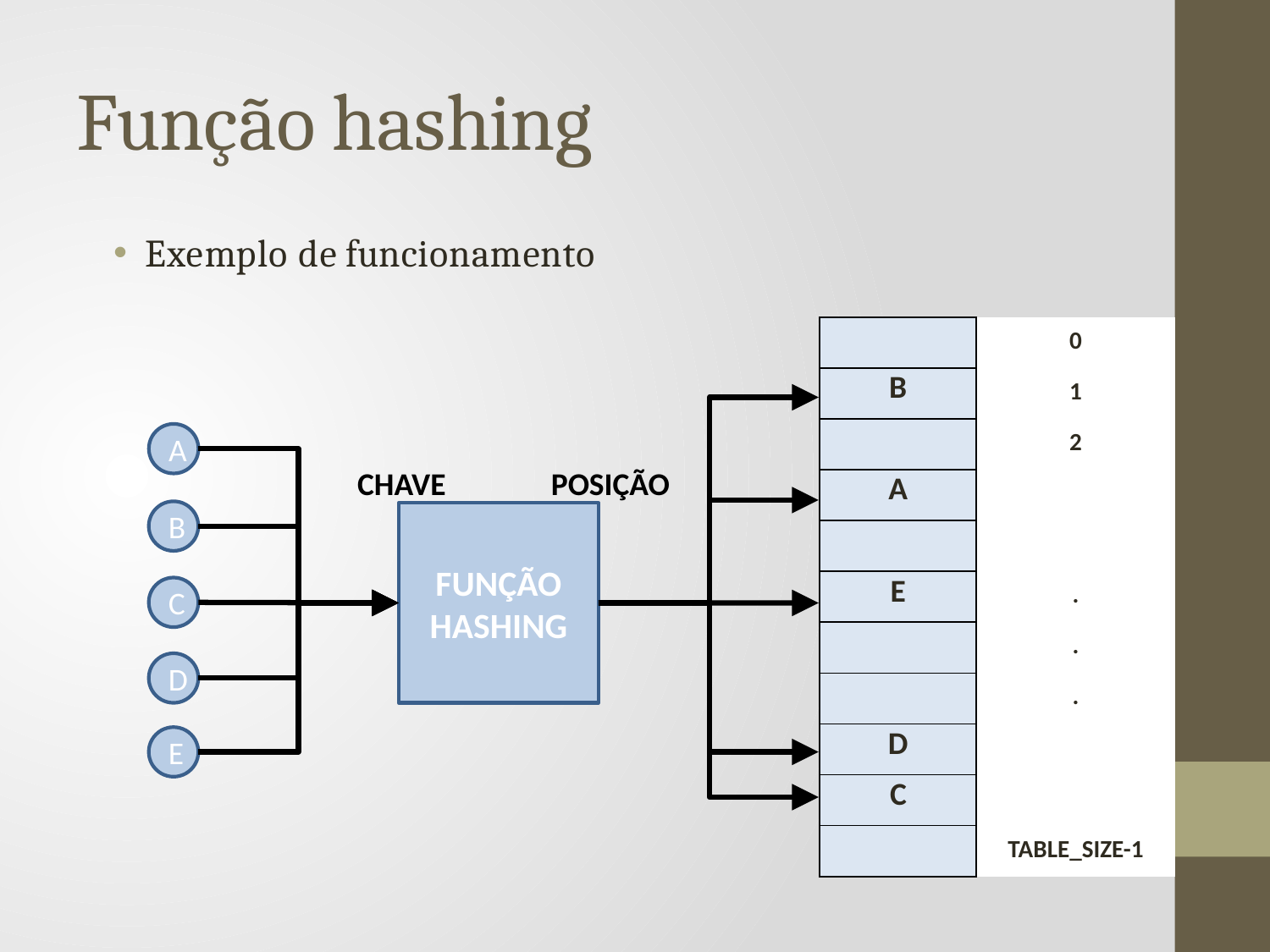

# Função hashing
Exemplo de funcionamento
|  | 0 |
| --- | --- |
| B | 1 |
|  | 2 |
| A |  |
|  |  |
| E | . |
|  | . |
|  | . |
| D |  |
| C |  |
|  | TABLE\_SIZE-1 |
A
CHAVE
POSIÇÃO
B
FUNÇÃO HASHING
C
D
E